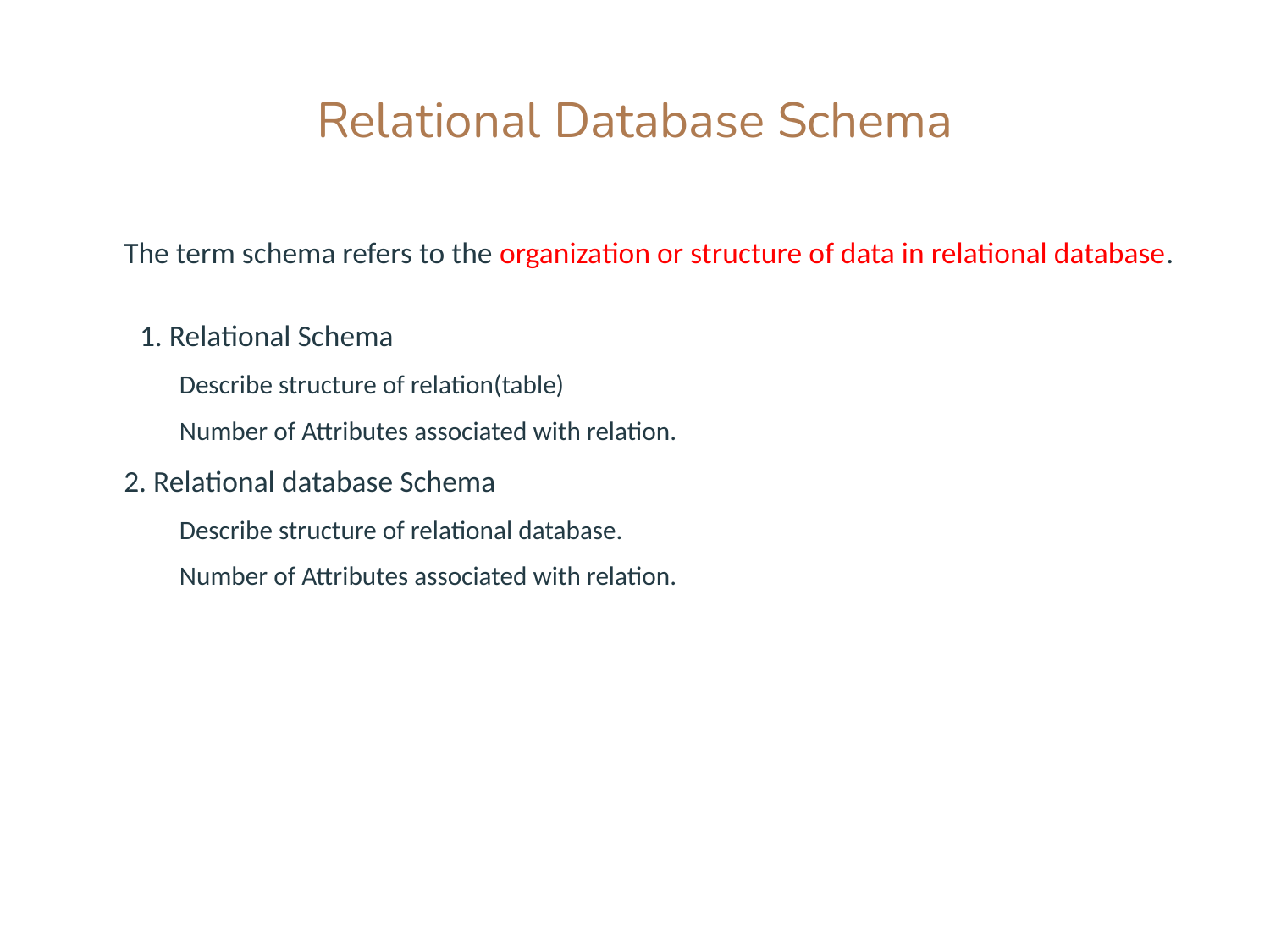

# Relational Database Schema
The term schema refers to the organization or structure of data in relational database.

1. Relational Schema
Describe structure of relation(table)
Number of Attributes associated with relation.
2. Relational database Schema
Describe structure of relational database.
Number of Attributes associated with relation.